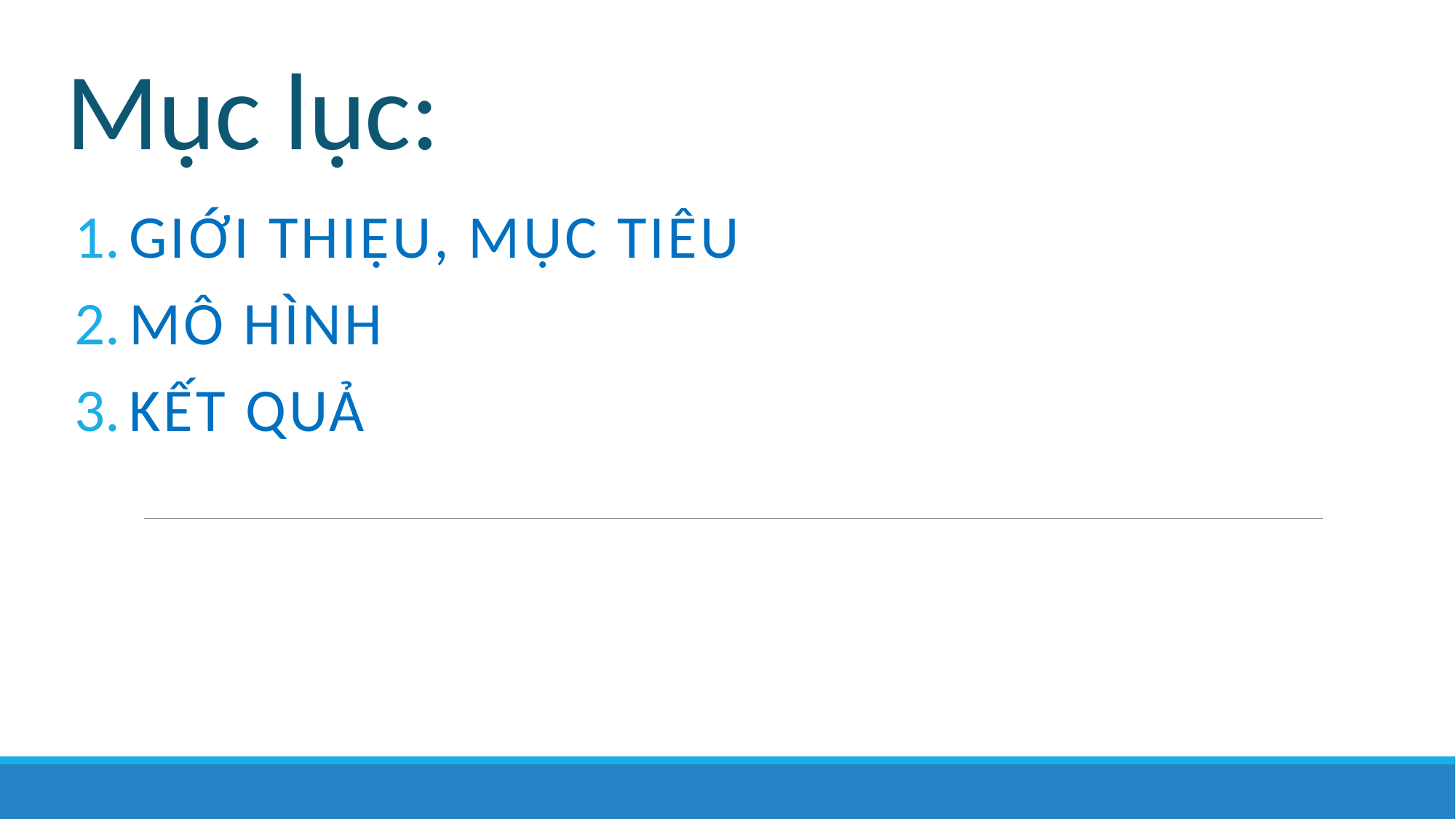

# Mục lục:
Giới thiệu, mục tiêu
Mô hình
Kết quả